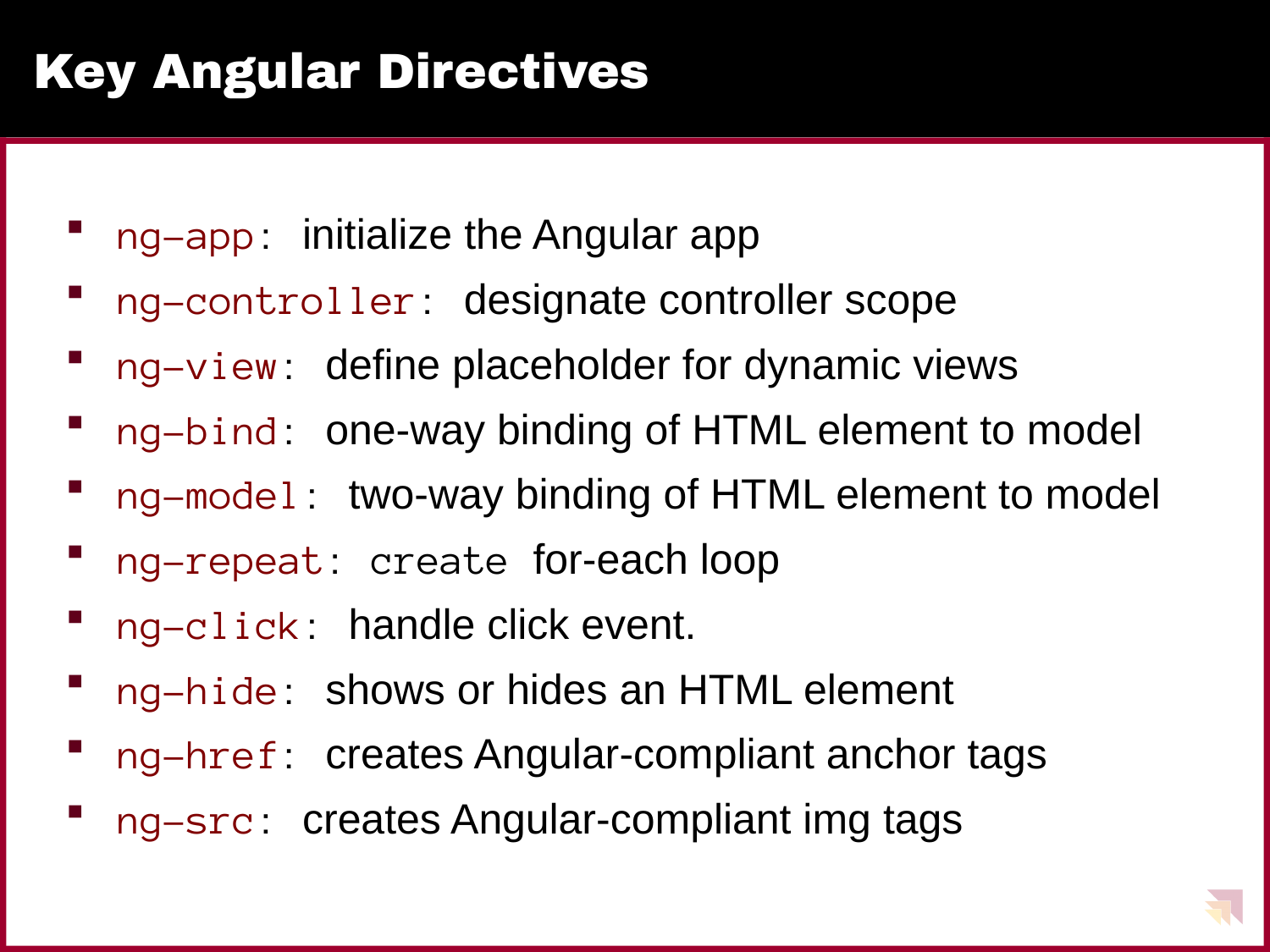

# Key Angular Directives
ng-app: initialize the Angular app
ng-controller: designate controller scope
ng-view: define placeholder for dynamic views
ng-bind: one-way binding of HTML element to model
ng-model: two-way binding of HTML element to model
ng-repeat: create for-each loop
ng-click: handle click event.
ng-hide: shows or hides an HTML element
ng-href: creates Angular-compliant anchor tags
ng-src: creates Angular-compliant img tags